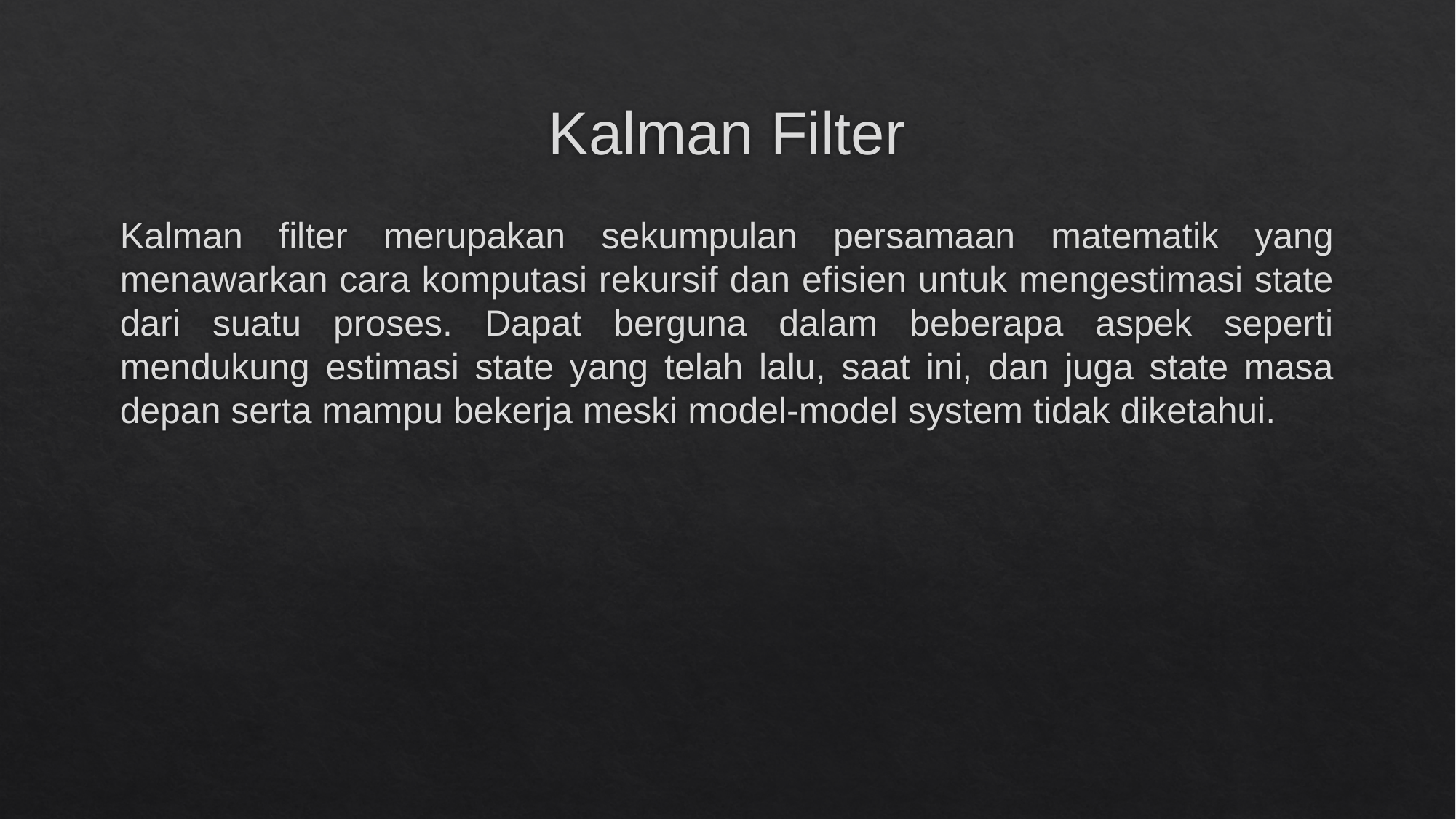

# Kalman Filter
Kalman filter merupakan sekumpulan persamaan matematik yang menawarkan cara komputasi rekursif dan efisien untuk mengestimasi state dari suatu proses. Dapat berguna dalam beberapa aspek seperti mendukung estimasi state yang telah lalu, saat ini, dan juga state masa depan serta mampu bekerja meski model-model system tidak diketahui.